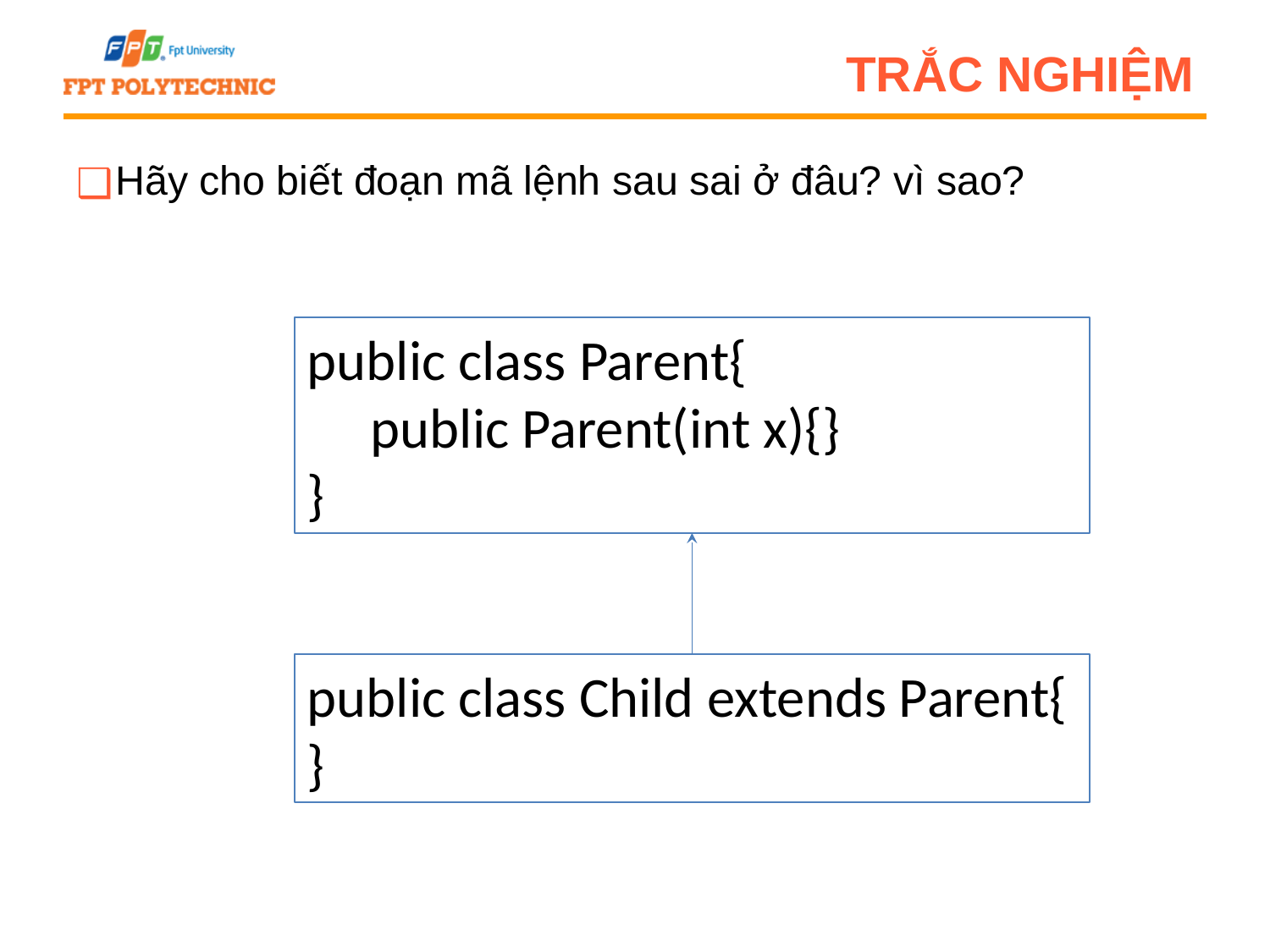

# Trắc nghiệm
Hãy cho biết đoạn mã lệnh sau sai ở đâu? vì sao?
public class Parent{
     public Parent(int x){}
}
public class Child extends Parent{
}